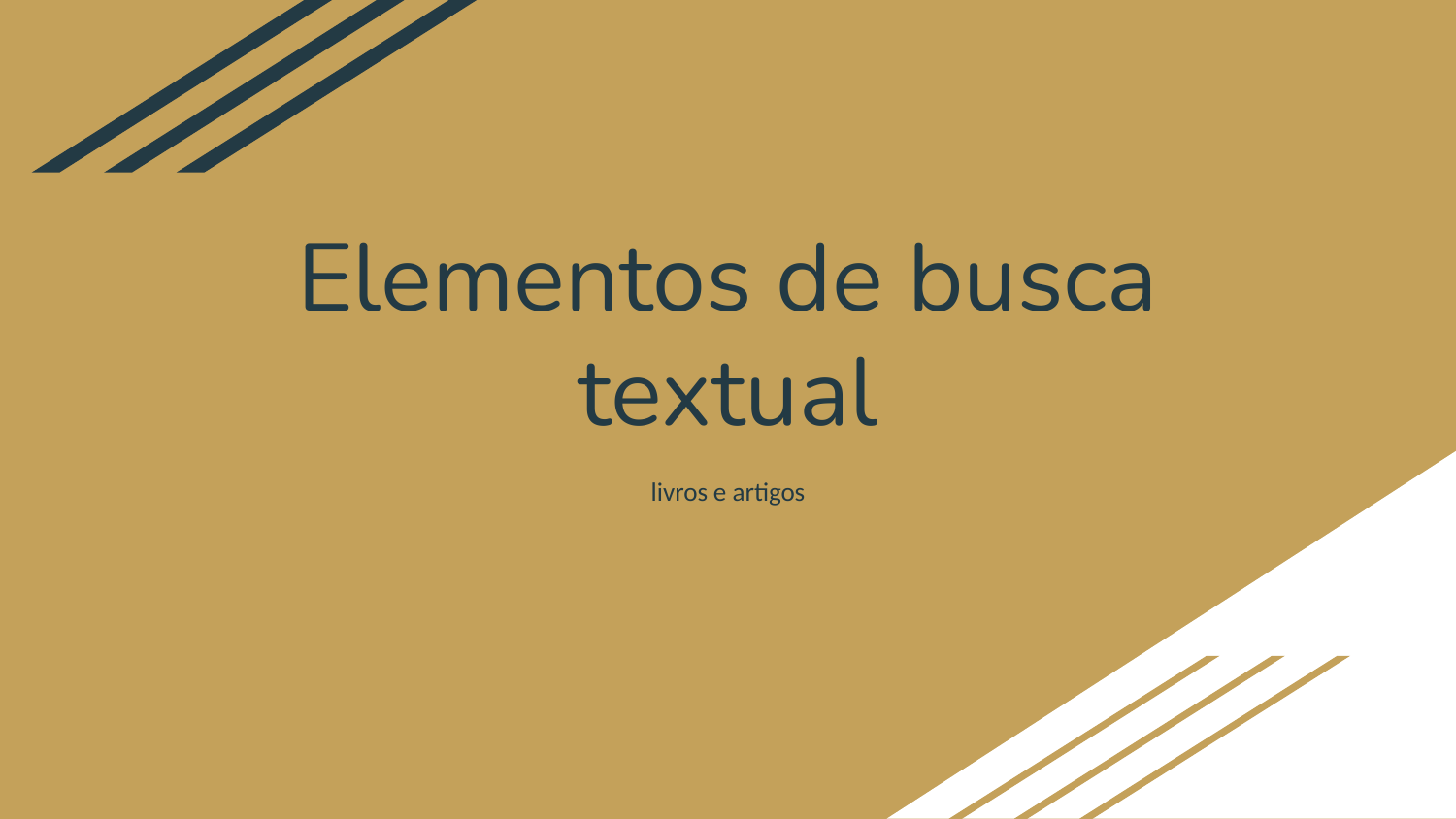

# Elementos de busca textual
livros e artigos